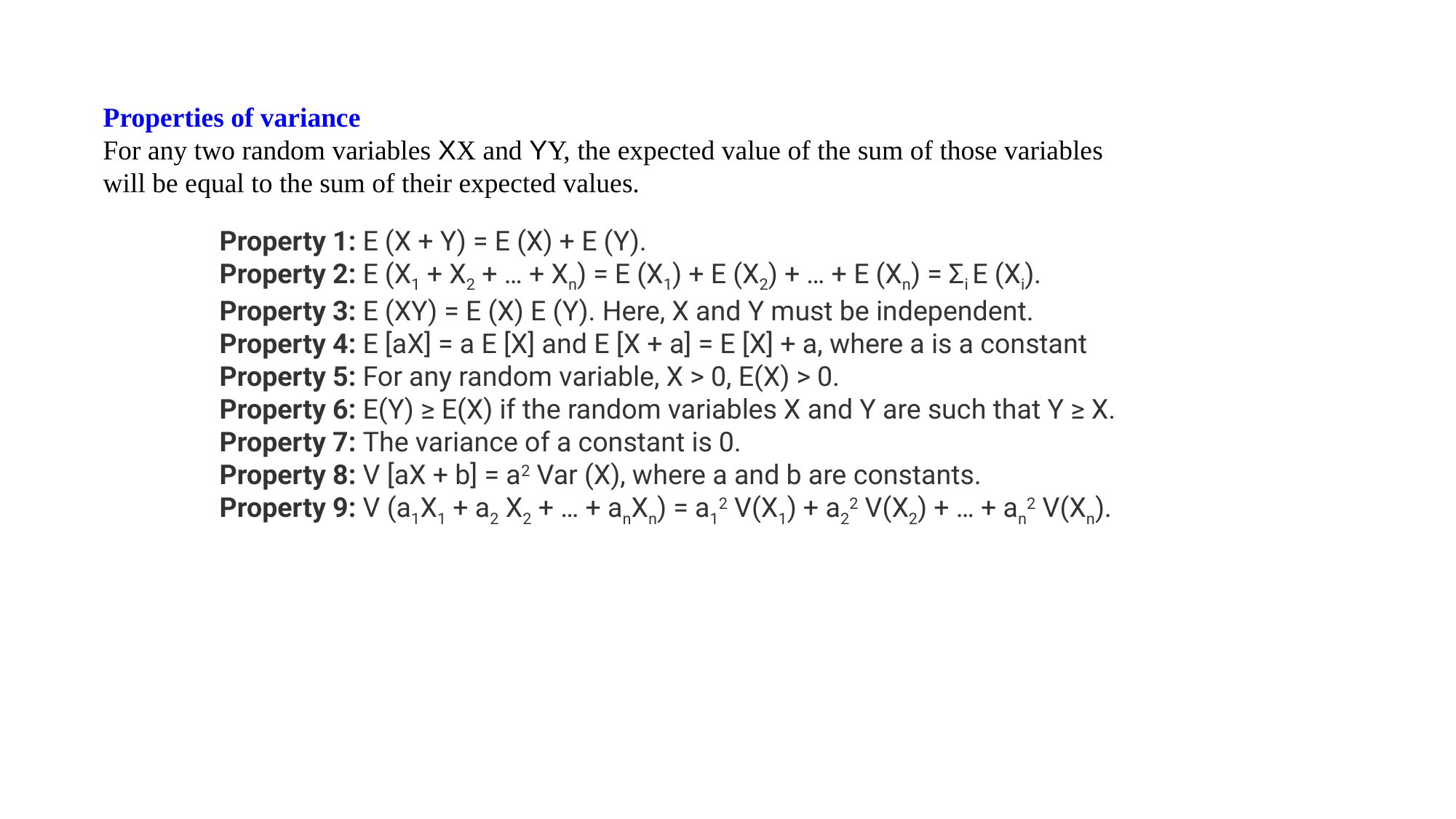

Properties of variance
For any two random variables XX and YY, the expected value of the sum of those variables
will be equal to the sum of their expected values.
Property 1: E (X + Y) = E (X) + E (Y).
Property 2: E (X1 + X2 + … + Xn) = E (X1) + E (X2) + … + E (Xn) = Σi E (Xi).
Property 3: E (XY) = E (X) E (Y). Here, X and Y must be independent.
Property 4: E [aX] = a E [X] and E [X + a] = E [X] + a, where a is a constant
Property 5: For any random variable, X > 0, E(X) > 0.
Property 6: E(Y) ≥ E(X) if the random variables X and Y are such that Y ≥ X.
Property 7: The variance of a constant is 0.
Property 8: V [aX + b] = a2 Var (X), where a and b are constants.
Property 9: V (a1X1 + a2 X2 + … + anXn) = a12 V(X1) + a22 V(X2) + … + an2 V(Xn).